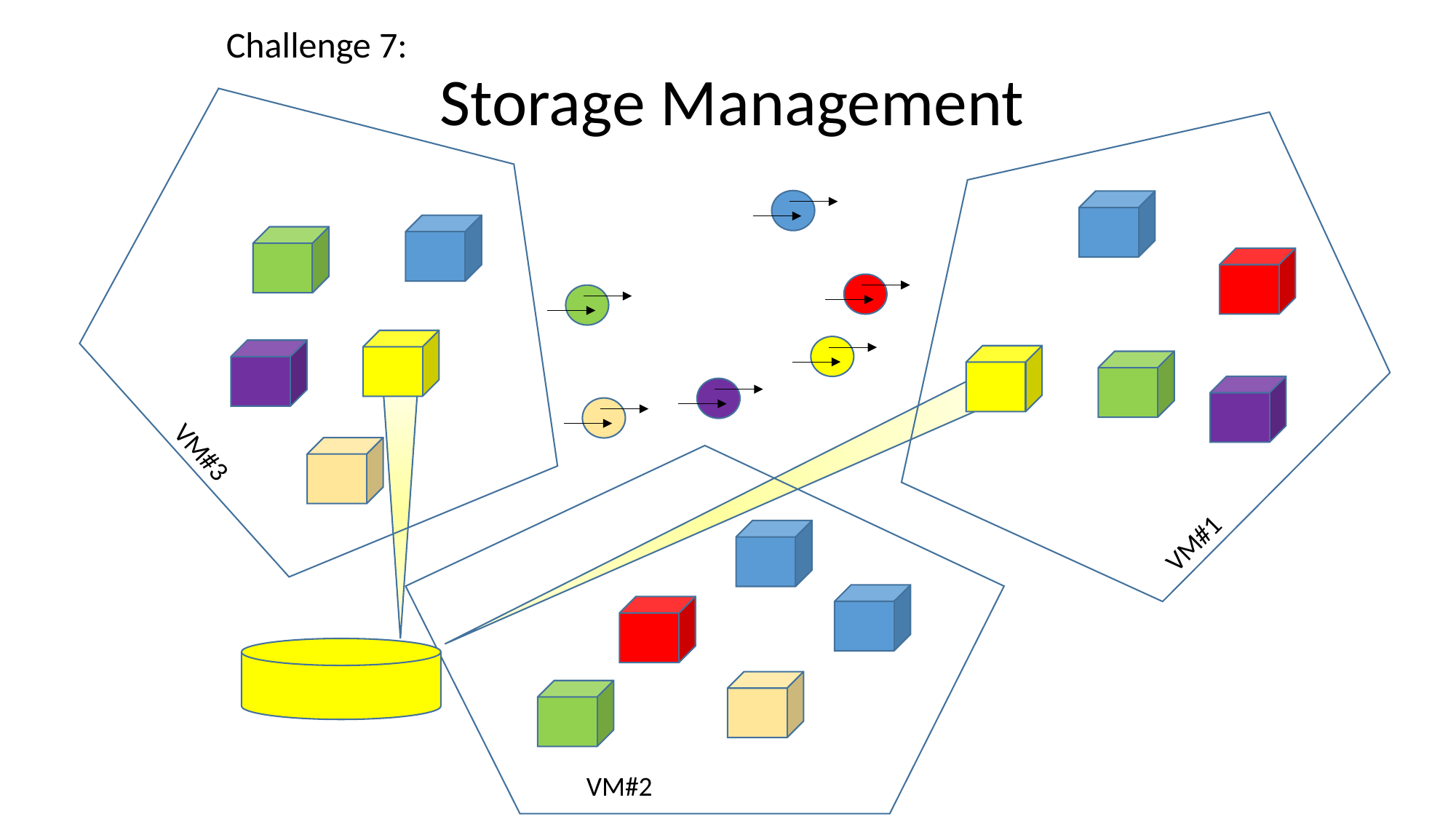

Challenge 7:
Storage Management

VM#3
VM#1

VM#2